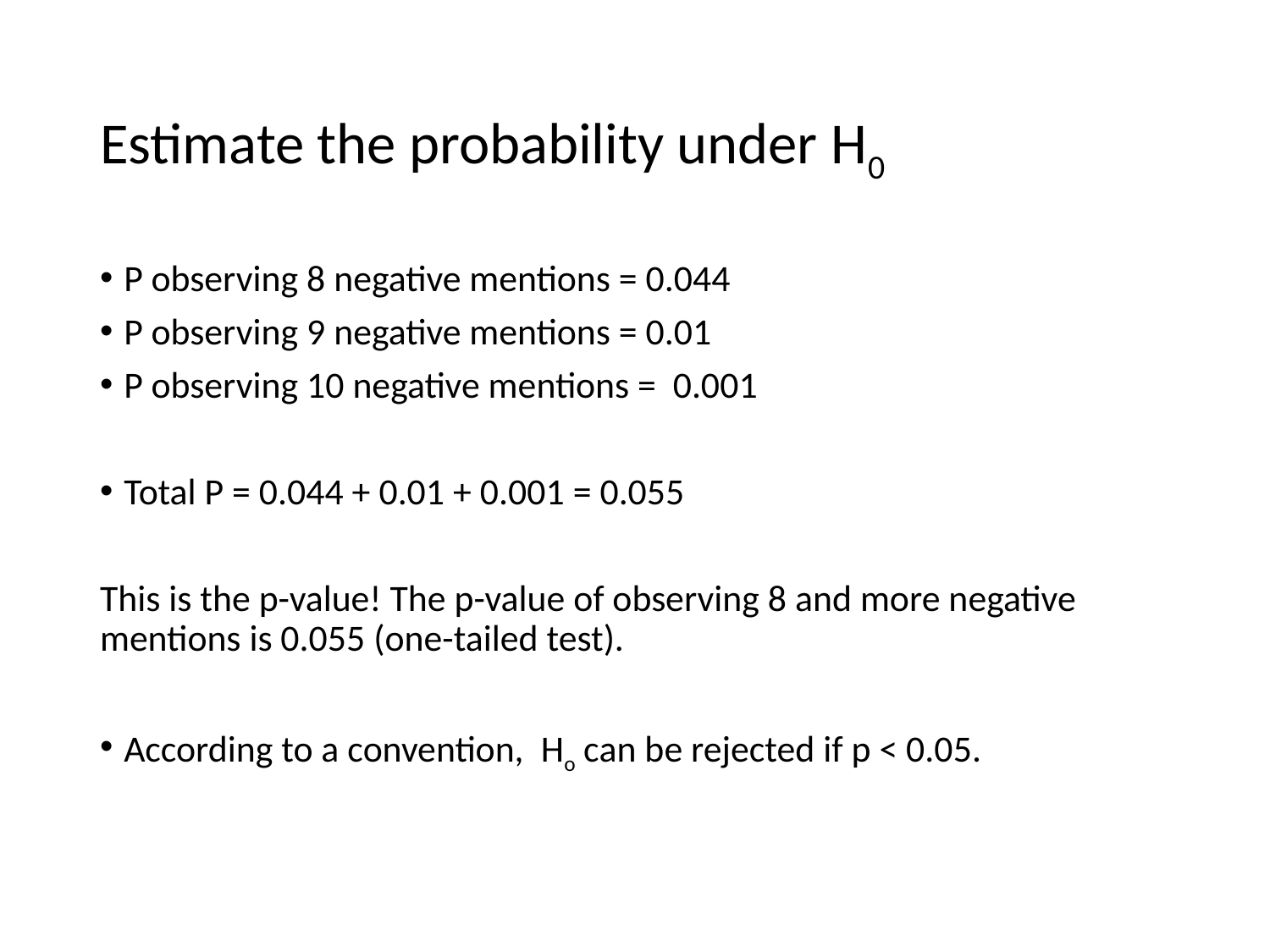

# Estimate the probability under H0
P observing 8 negative mentions = 0.044
P observing 9 negative mentions = 0.01
P observing 10 negative mentions =  0.001

Total P = 0.044 + 0.01 + 0.001 = 0.055

This is the p-value! The p-value of observing 8 and more negative mentions is 0.055 (one-tailed test).

According to a convention,  Ho can be rejected if p < 0.05.